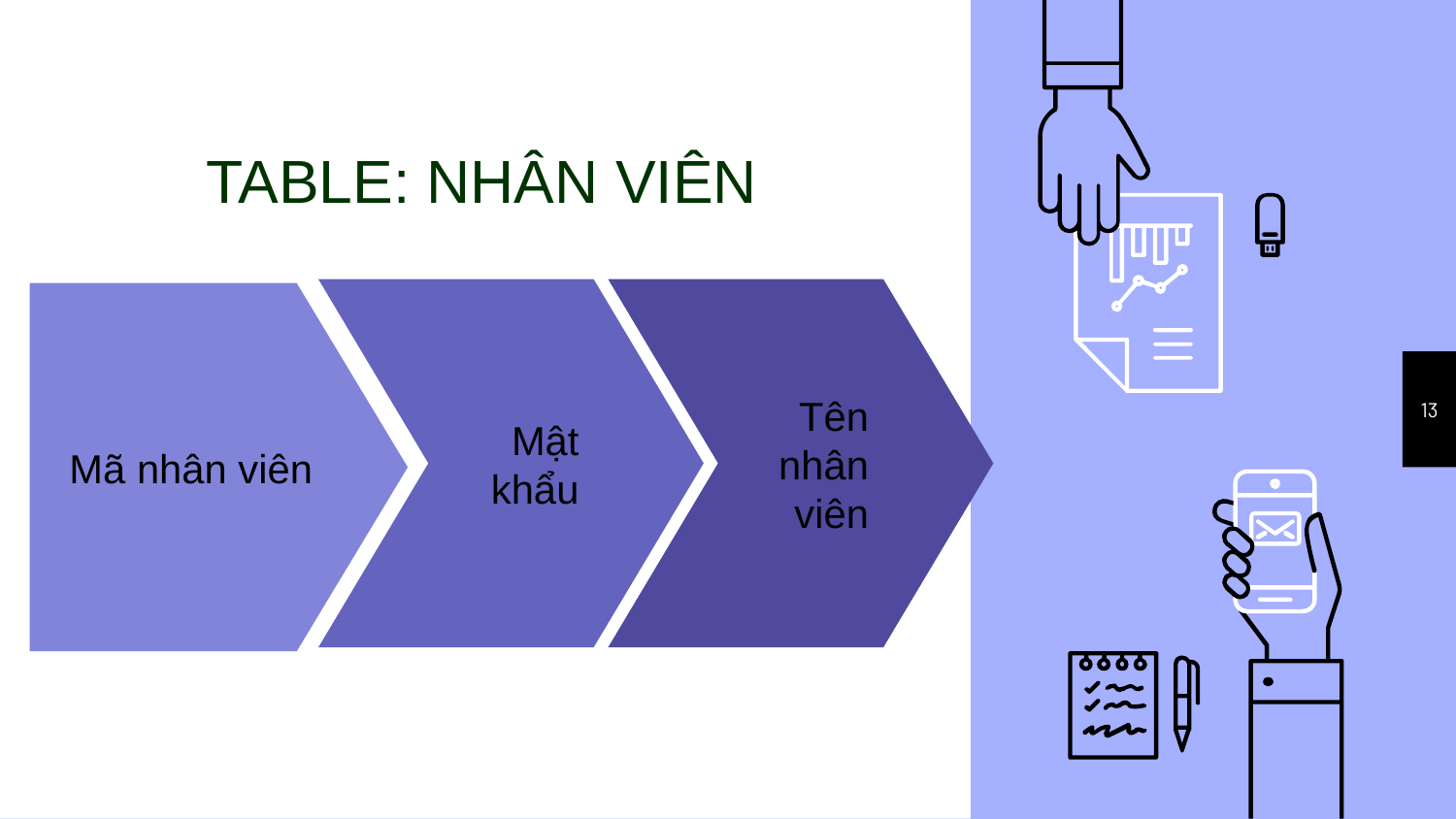

# TABLE: NHÂN VIÊN
Mật khẩu
Tên nhân viên
Mã nhân viên
13